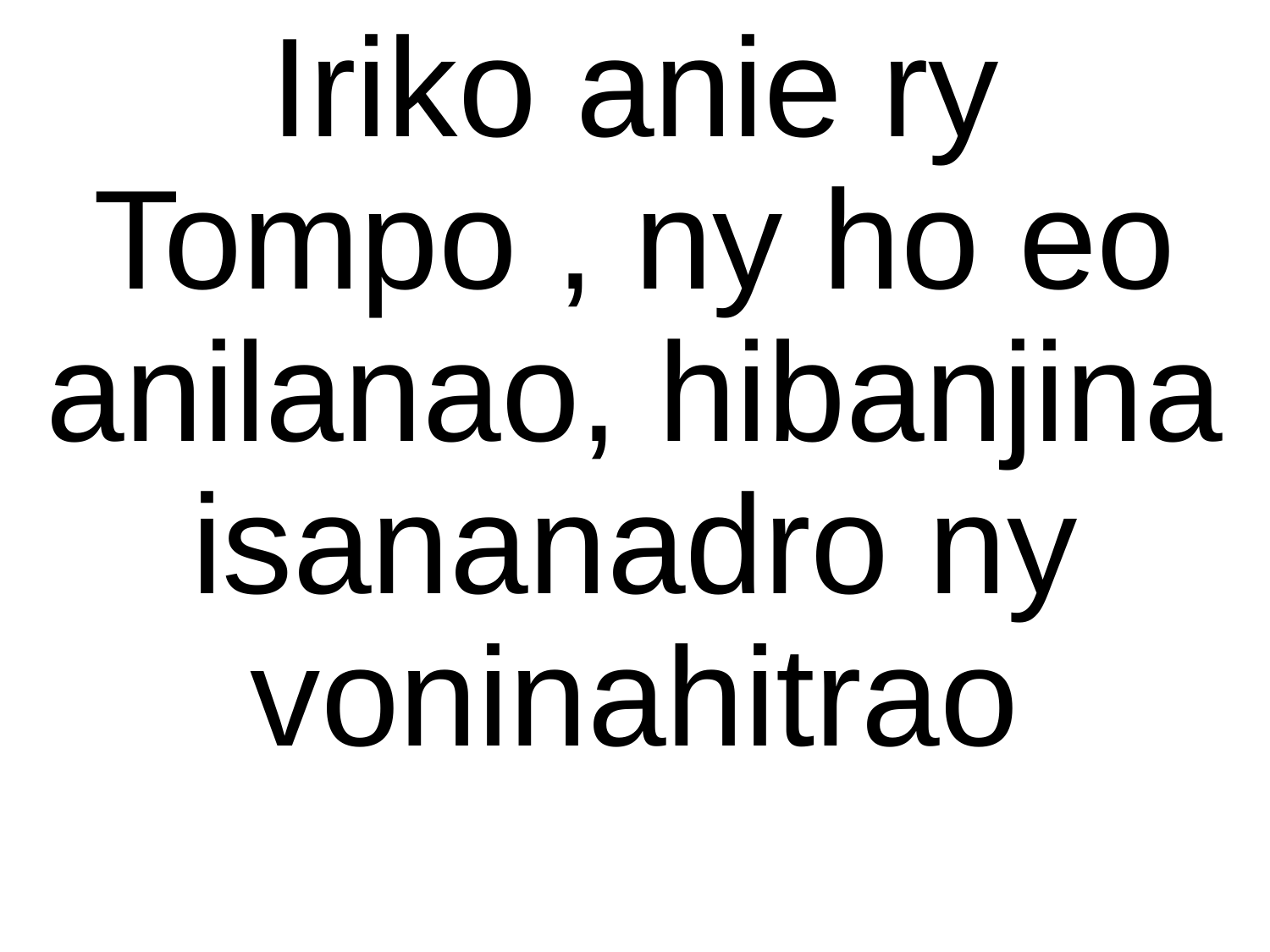

# Iriko anie ry Tompo , ny ho eo anilanao, hibanjina isananadro ny voninahitrao